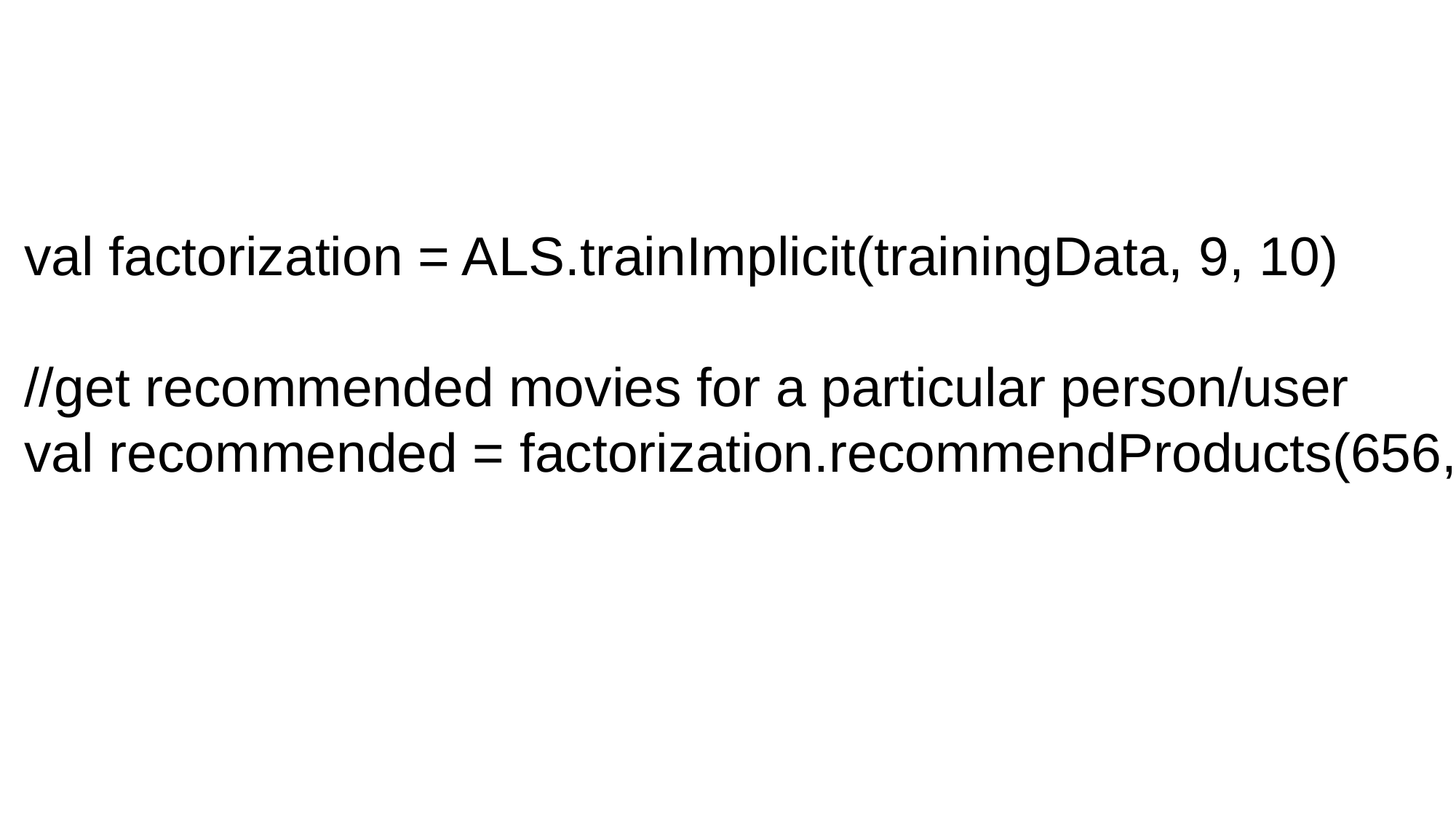

val factorization = ALS.trainImplicit(trainingData, 9, 10)

//get recommended movies for a particular person/user
val recommended = factorization.recommendProducts(656,14)